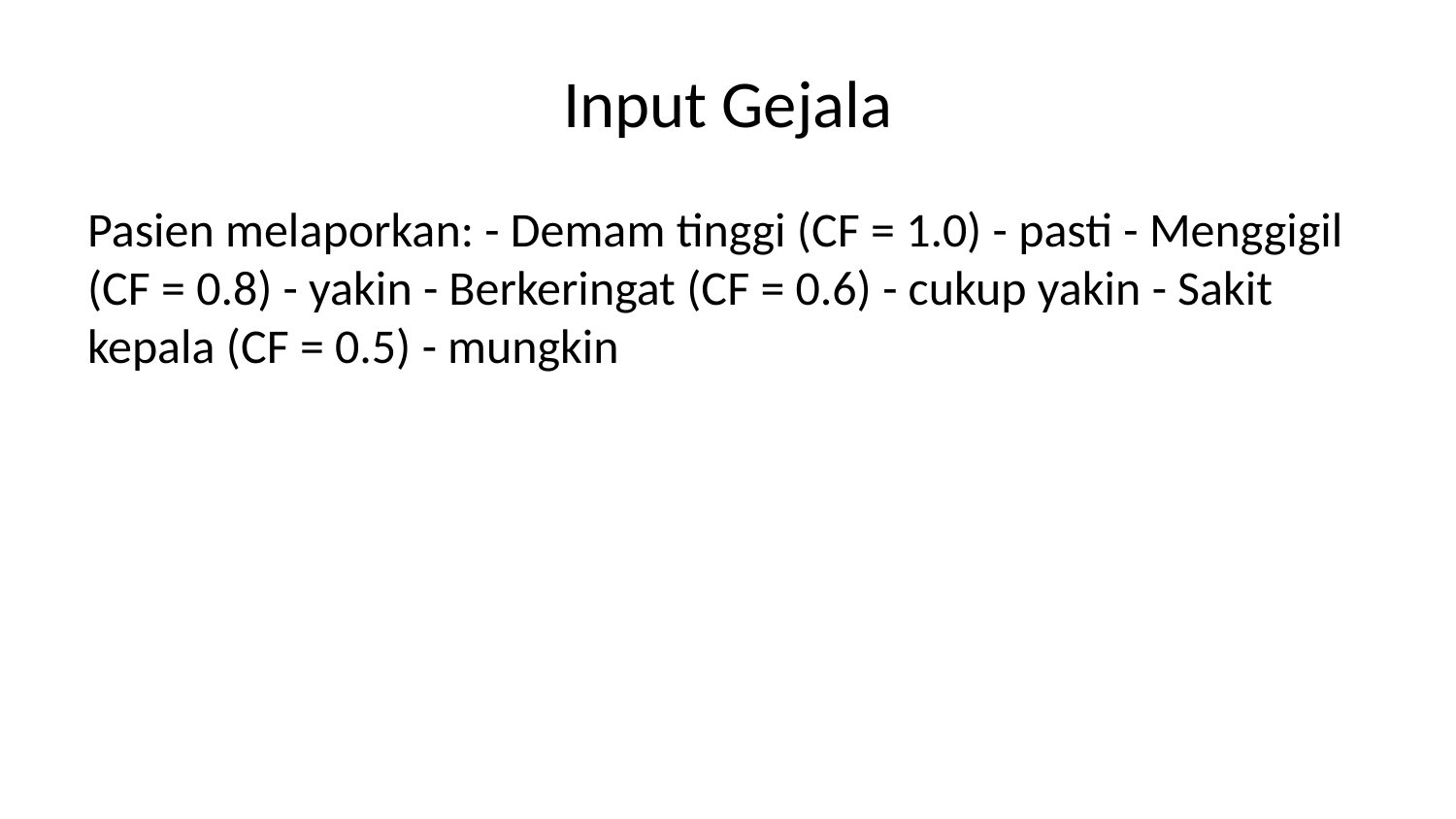

# Input Gejala
Pasien melaporkan: - Demam tinggi (CF = 1.0) - pasti - Menggigil (CF = 0.8) - yakin - Berkeringat (CF = 0.6) - cukup yakin - Sakit kepala (CF = 0.5) - mungkin